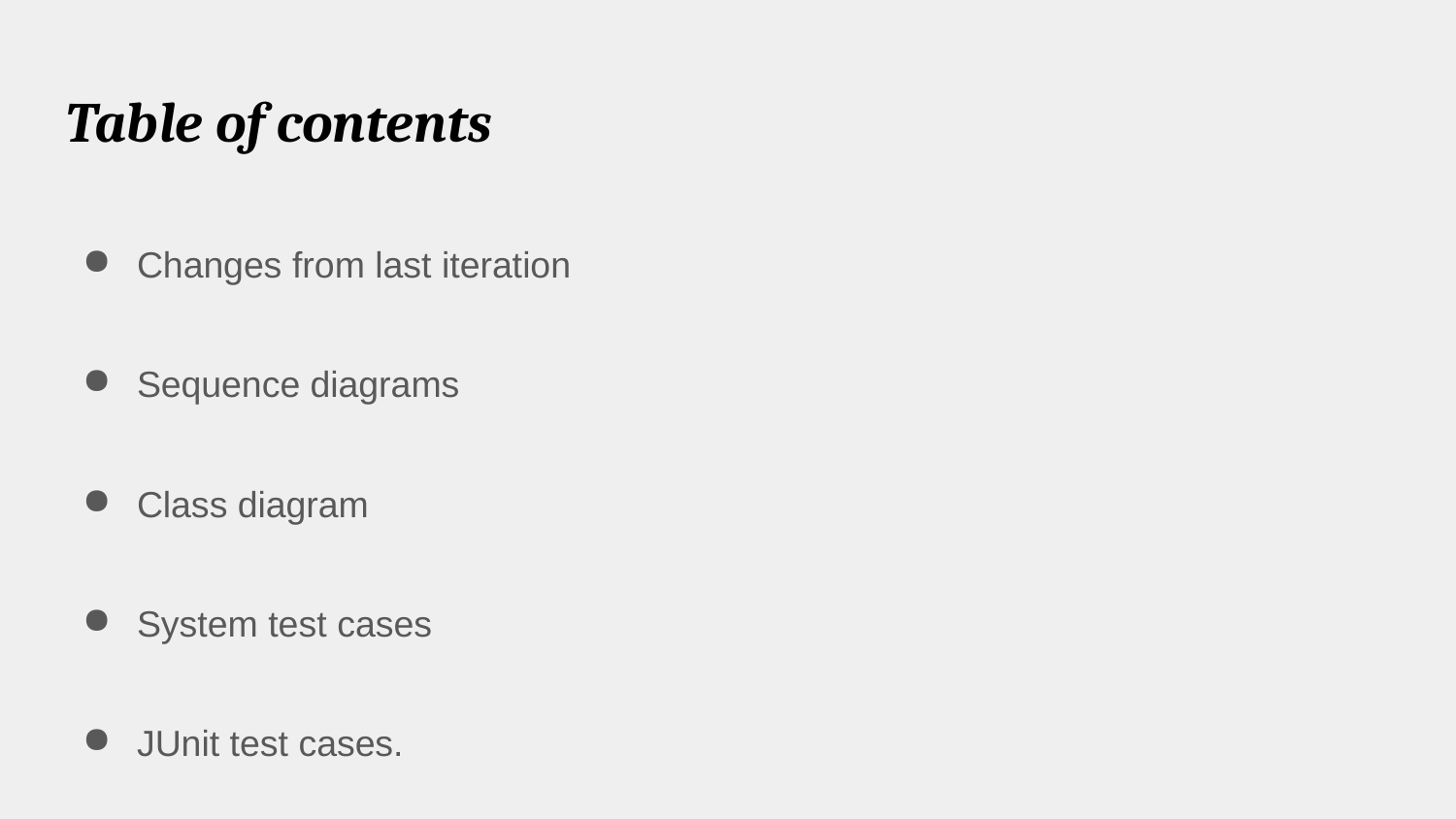

# Table of contents
Changes from last iteration
Sequence diagrams
Class diagram
System test cases
JUnit test cases.
First version of the system